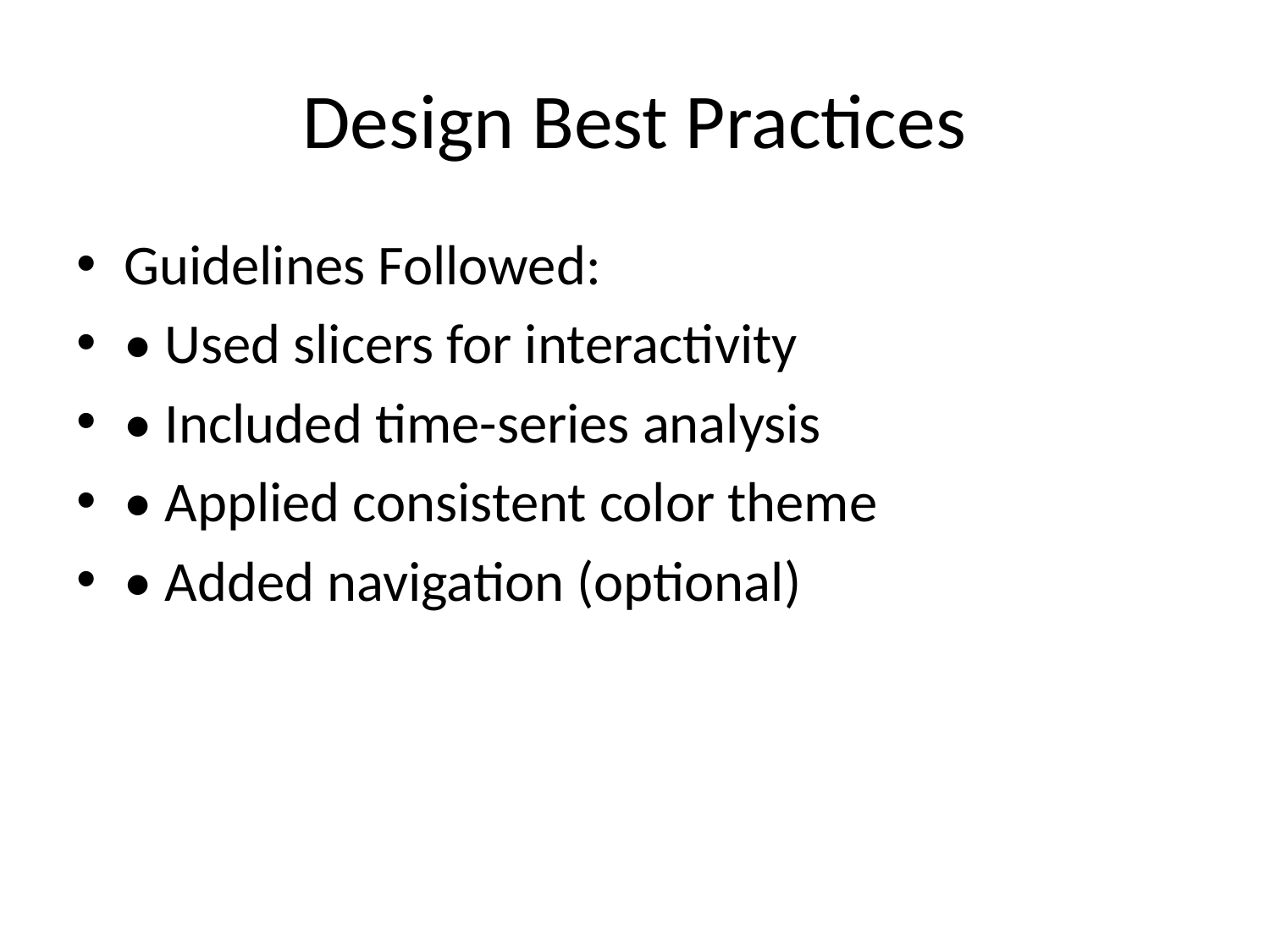

# Design Best Practices
Guidelines Followed:
• Used slicers for interactivity
• Included time-series analysis
• Applied consistent color theme
• Added navigation (optional)